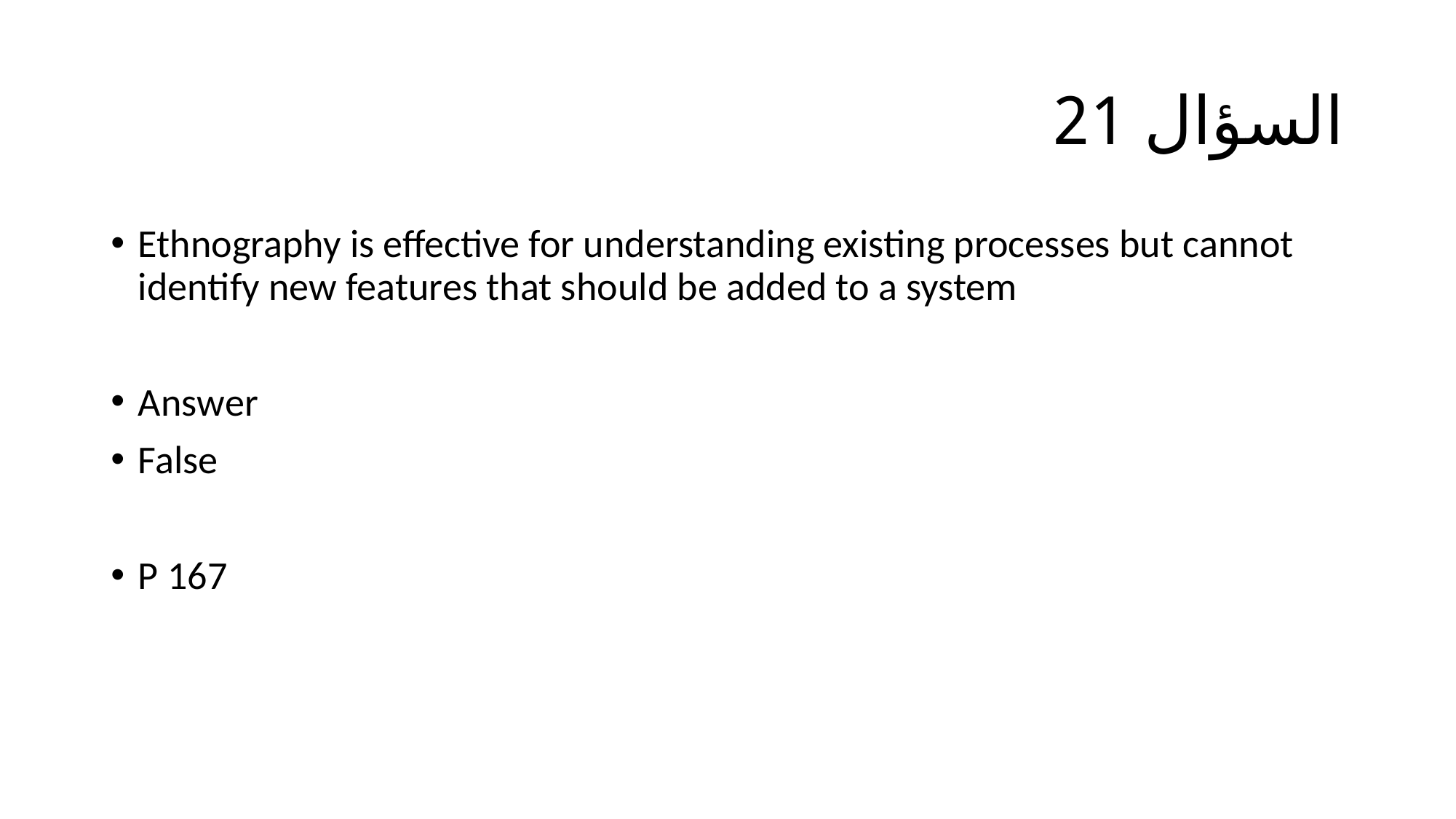

# السؤال 21
Ethnography is effective for understanding existing processes but cannot identify new features that should be added to a system

Answer
False

P 167